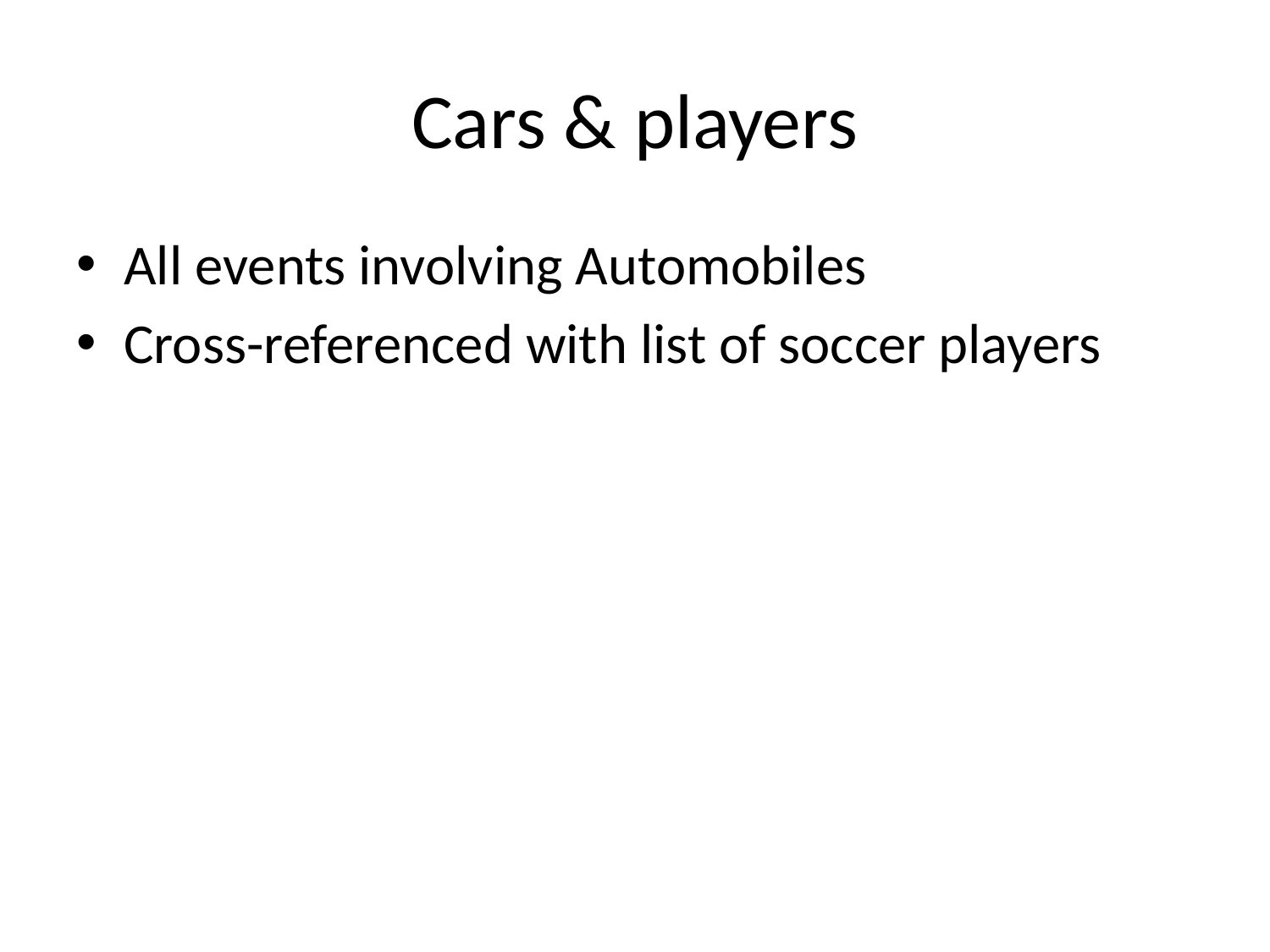

# Cars & players
All events involving Automobiles
Cross-referenced with list of soccer players